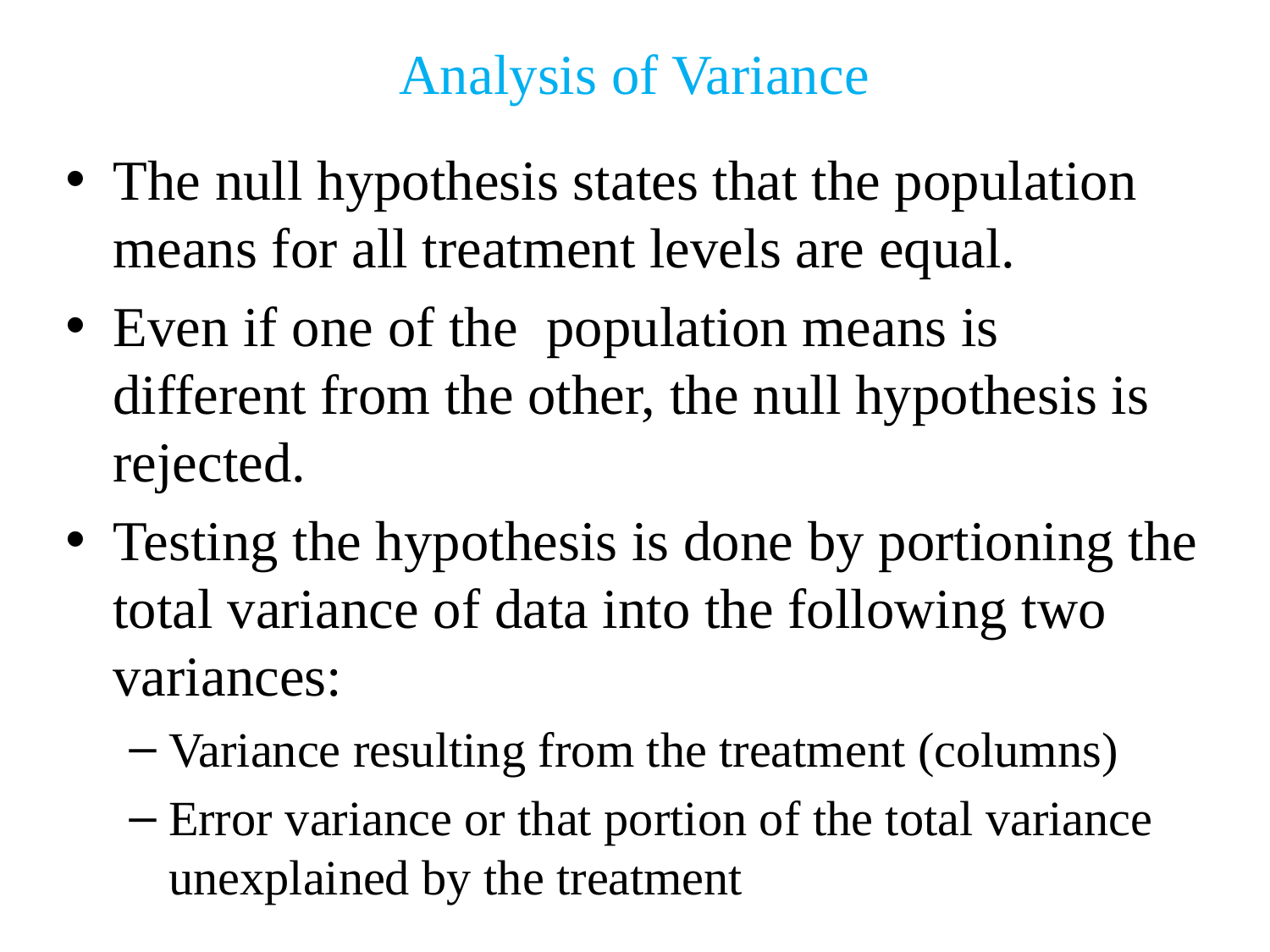

Analysis of Variance
The null hypothesis states that the population means for all treatment levels are equal.
Even if one of the  population means is different from the other, the null hypothesis is rejected.
Testing the hypothesis is done by portioning the total variance of data into the following two variances:
Variance resulting from the treatment (columns)
Error variance or that portion of the total variance unexplained by the treatment